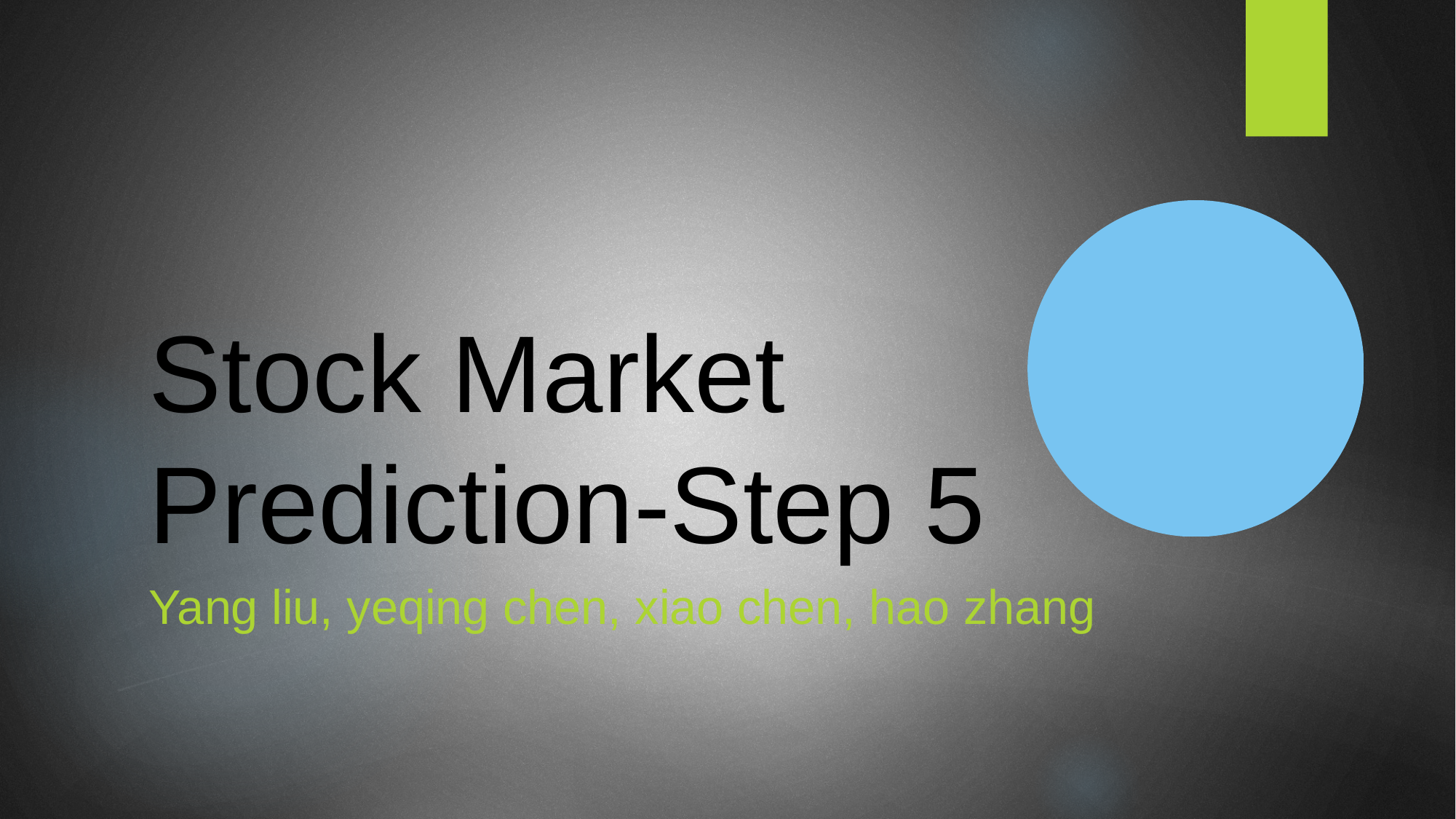

Stock Market Prediction-Step 5
Yang liu, yeqing chen, xiao chen, hao zhang